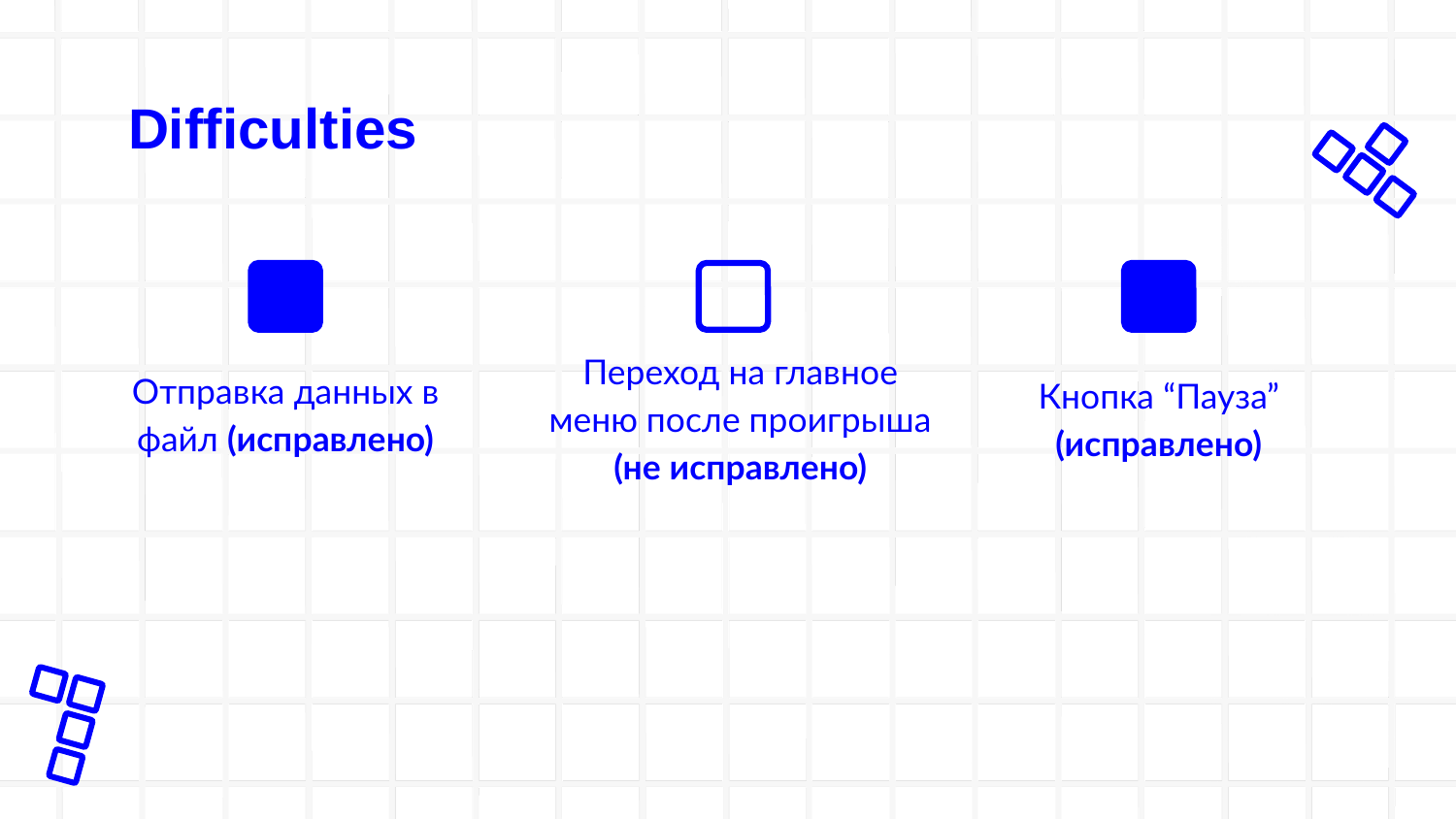

# Difficulties

Переход на главное меню после проигрыша (не исправлено)

Отправка данных в файл (исправлено)

Кнопка “Пауза” (исправлено)